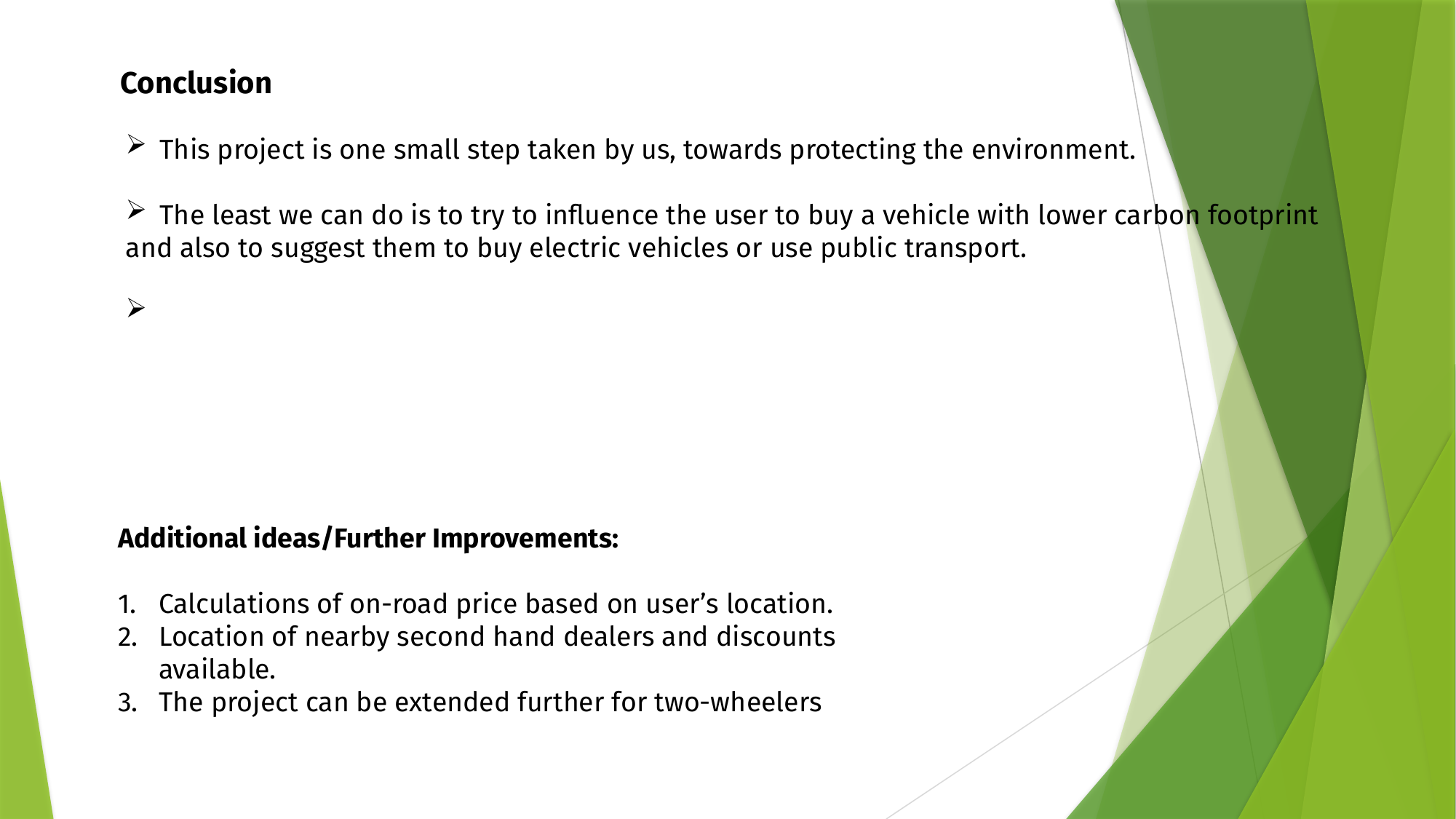

Conclusion
This project is one small step taken by us, towards protecting the environment.

The least we can do is to try to influence the user to buy a vehicle with lower carbon footprint
and also to suggest them to buy electric vehicles or use public transport.

Additional ideas/Further Improvements:

Calculations of on-road price based on user’s location.
Location of nearby second hand dealers and discounts available.
The project can be extended further for two-wheelers